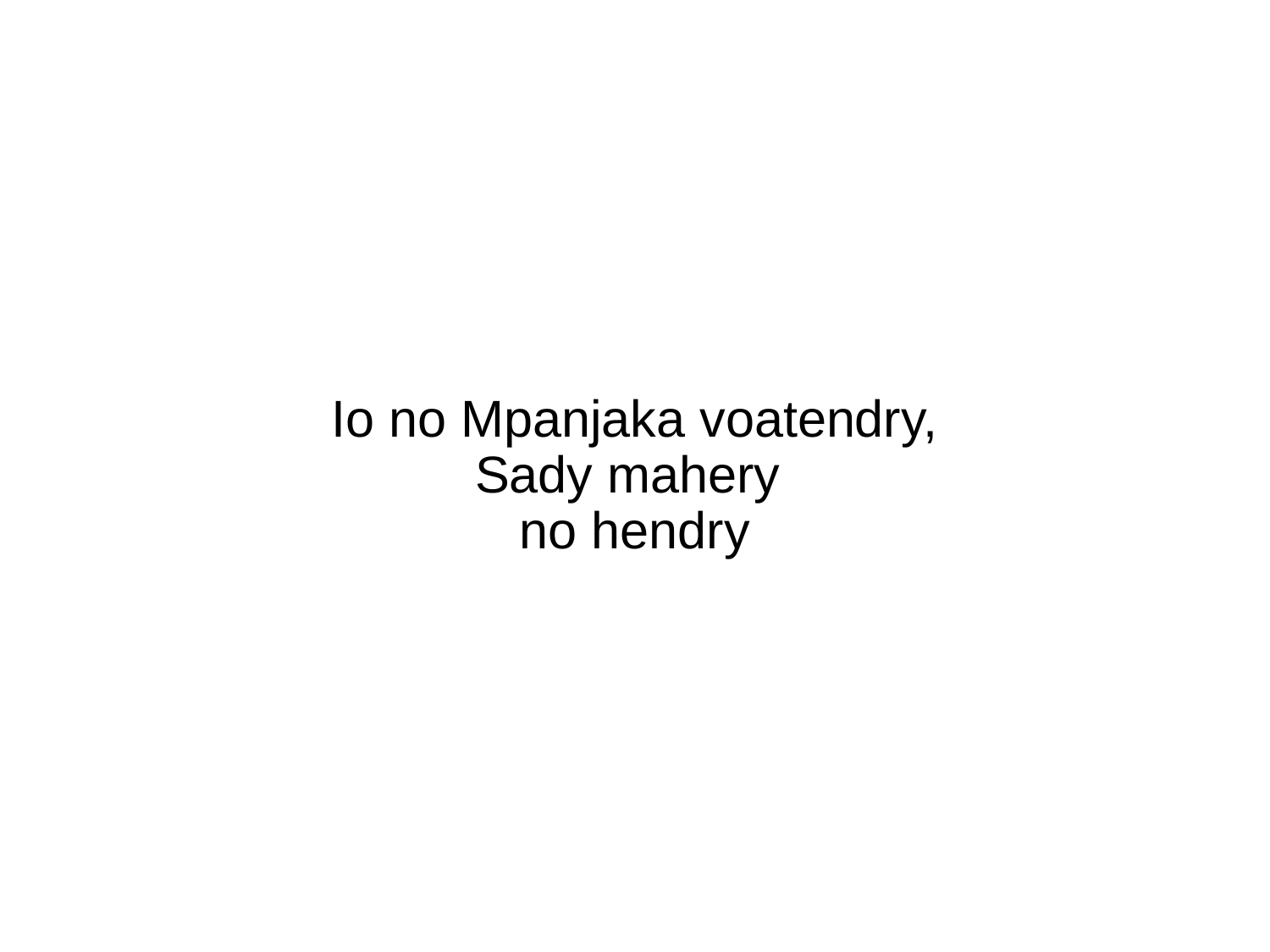

Io no Mpanjaka voatendry,
Sady mahery
no hendry